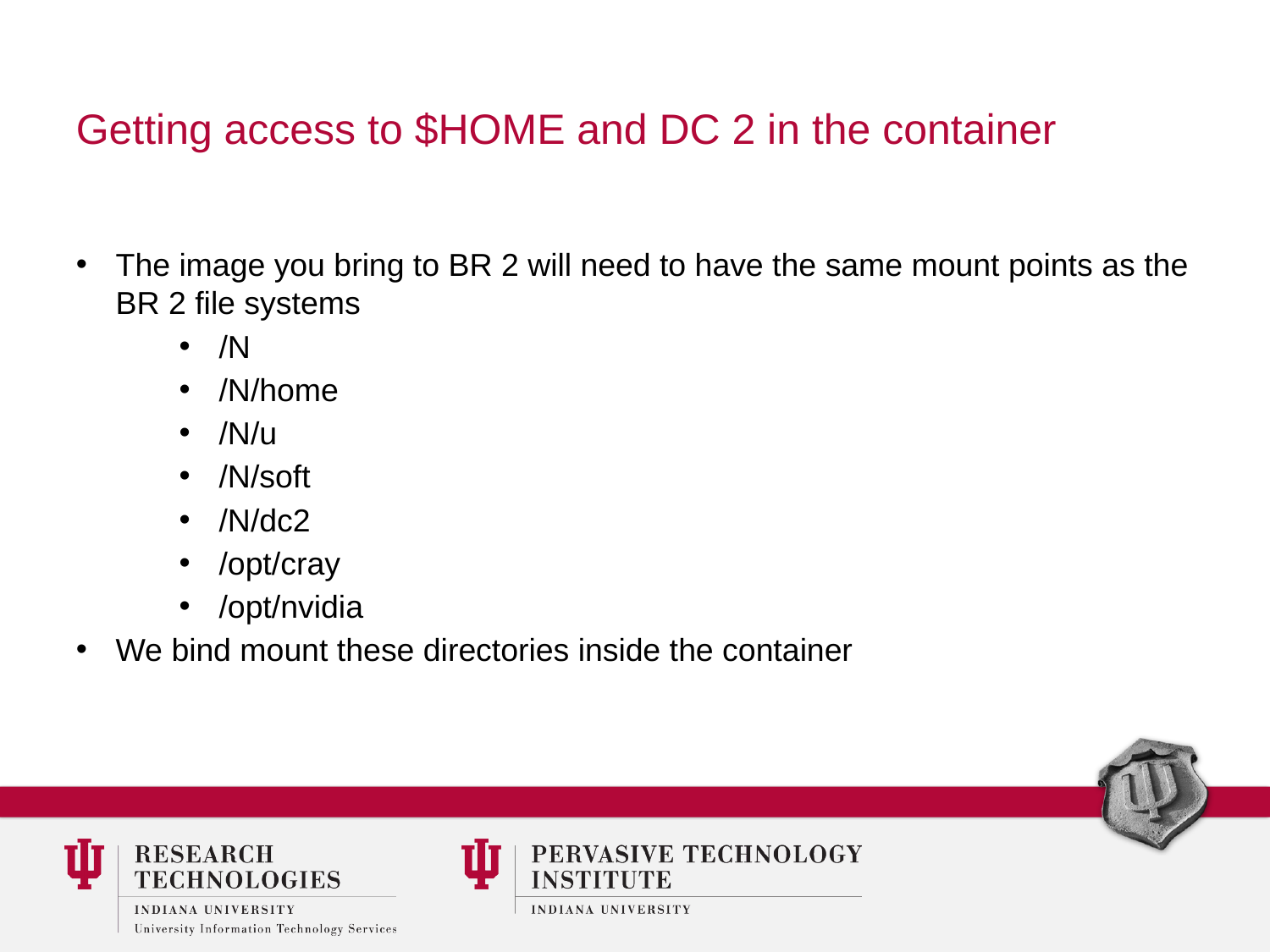

# Getting access to $HOME and DC 2 in the container
The image you bring to BR 2 will need to have the same mount points as the BR 2 file systems
/N
/N/home
/N/u
/N/soft
/N/dc2
/opt/cray
/opt/nvidia
We bind mount these directories inside the container